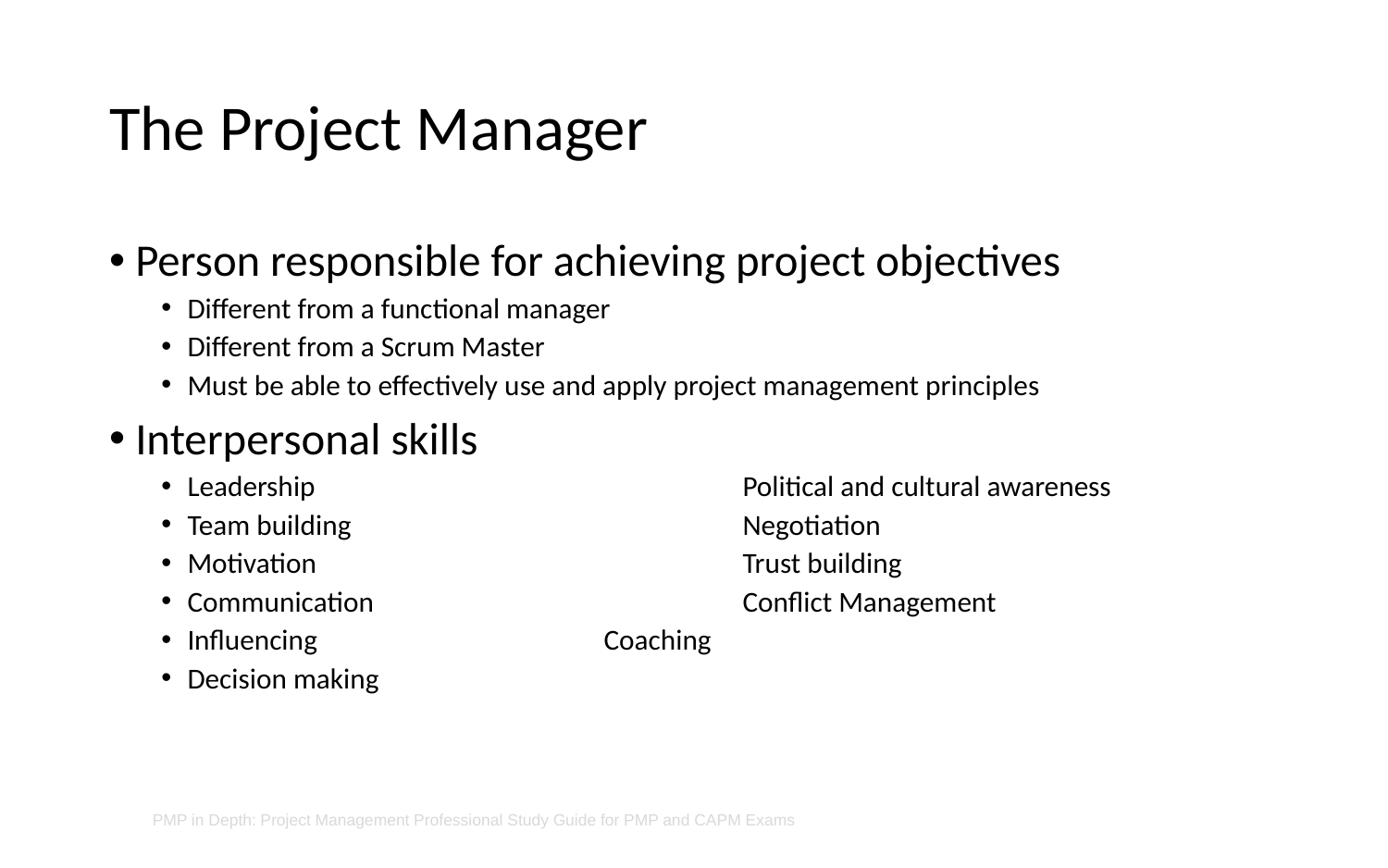

# The Project Manager
Person responsible for achieving project objectives
Different from a functional manager
Different from a Scrum Master
Must be able to effectively use and apply project management principles
Interpersonal skills
Leadership				Political and cultural awareness
Team building			Negotiation
Motivation				Trust building
Communication			Conflict Management
Influencing			Coaching
Decision making
PMP in Depth: Project Management Professional Study Guide for PMP and CAPM Exams